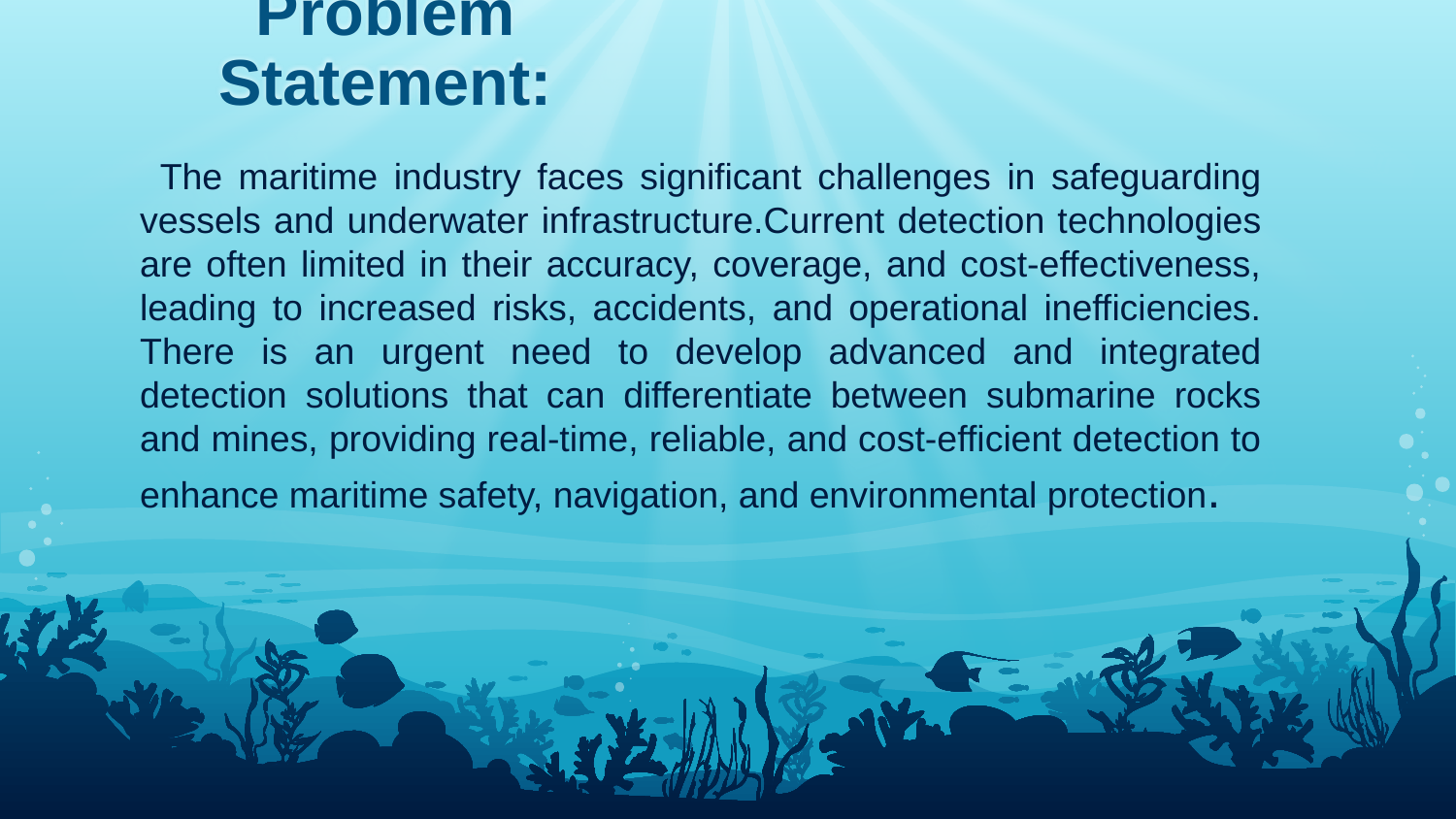

# Problem Statement:
     The maritime industry faces significant challenges in safeguarding vessels and underwater infrastructure.Current detection technologies are often limited in their accuracy, coverage, and cost-effectiveness, leading to increased risks, accidents, and operational inefficiencies. There is an urgent need to develop advanced and integrated detection solutions that can differentiate between submarine rocks and mines, providing real-time, reliable, and cost-efficient detection to enhance maritime safety, navigation, and environmental protection.